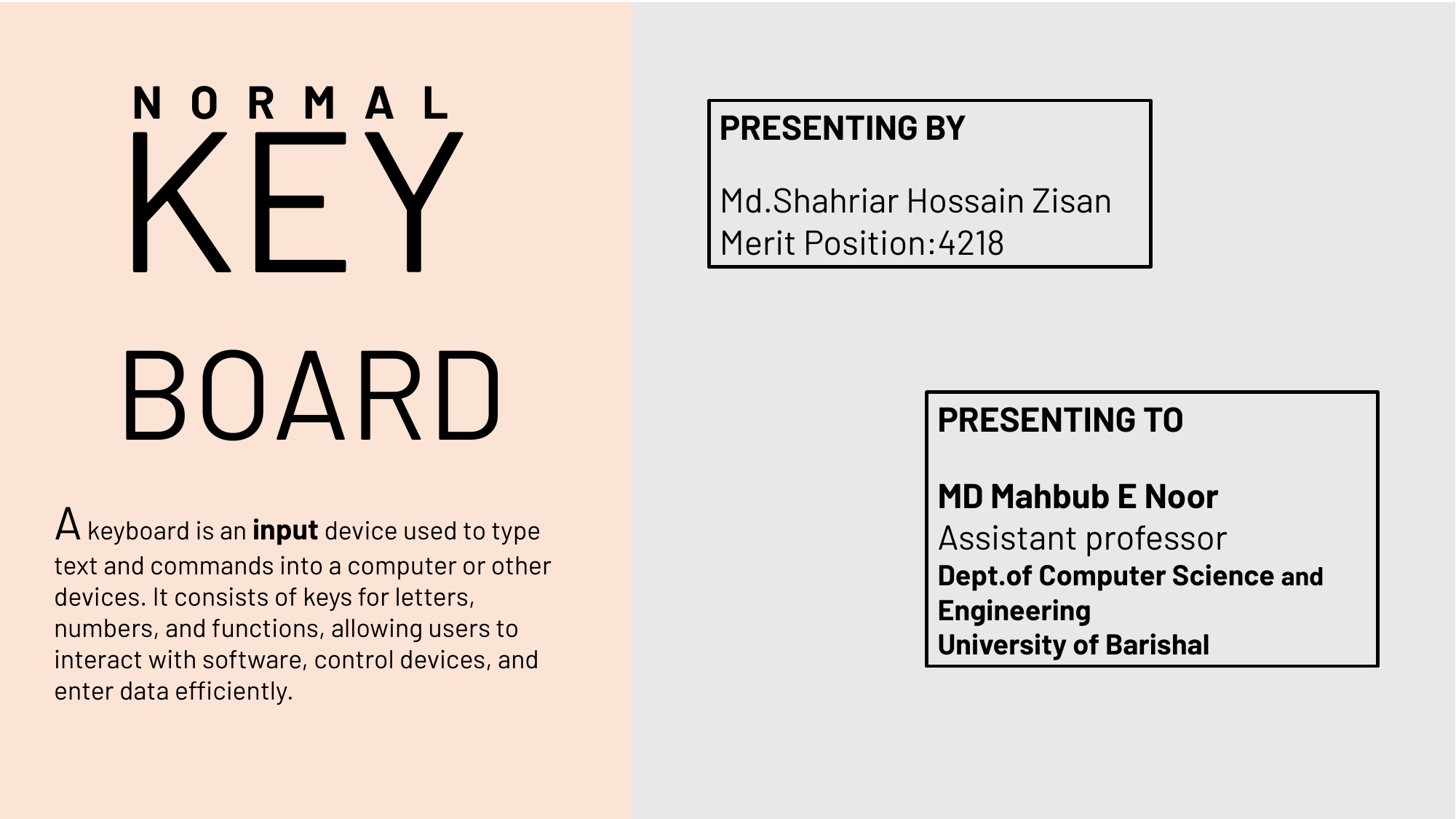

N   O   R   M   A   L
KEY
BOARD
PRESENTING BY

Md.Shahriar Hossain Zisan
Merit Position:4218
PRESENTING TO

MD Mahbub E Noor
Assistant professor
Dept.of Computer Science and Engineering
University of Barishal
A keyboard is an input device used to type text and commands into a computer or other devices. It consists of keys for letters, numbers, and functions, allowing users to interact with software, control devices, and enter data efficiently.